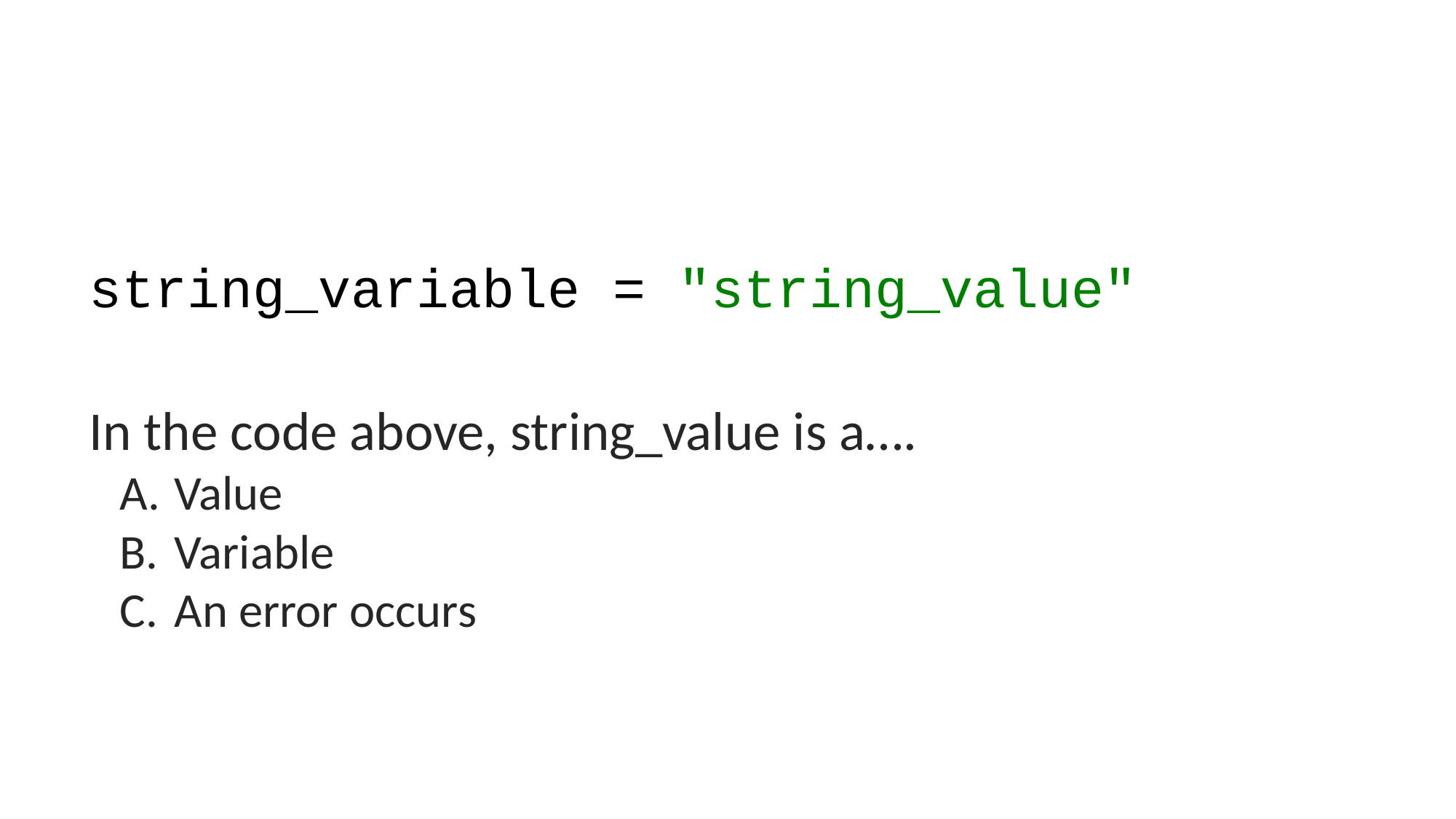

#
string_variable = "string_value"
In the code above, string_value is a….
Value
Variable
An error occurs